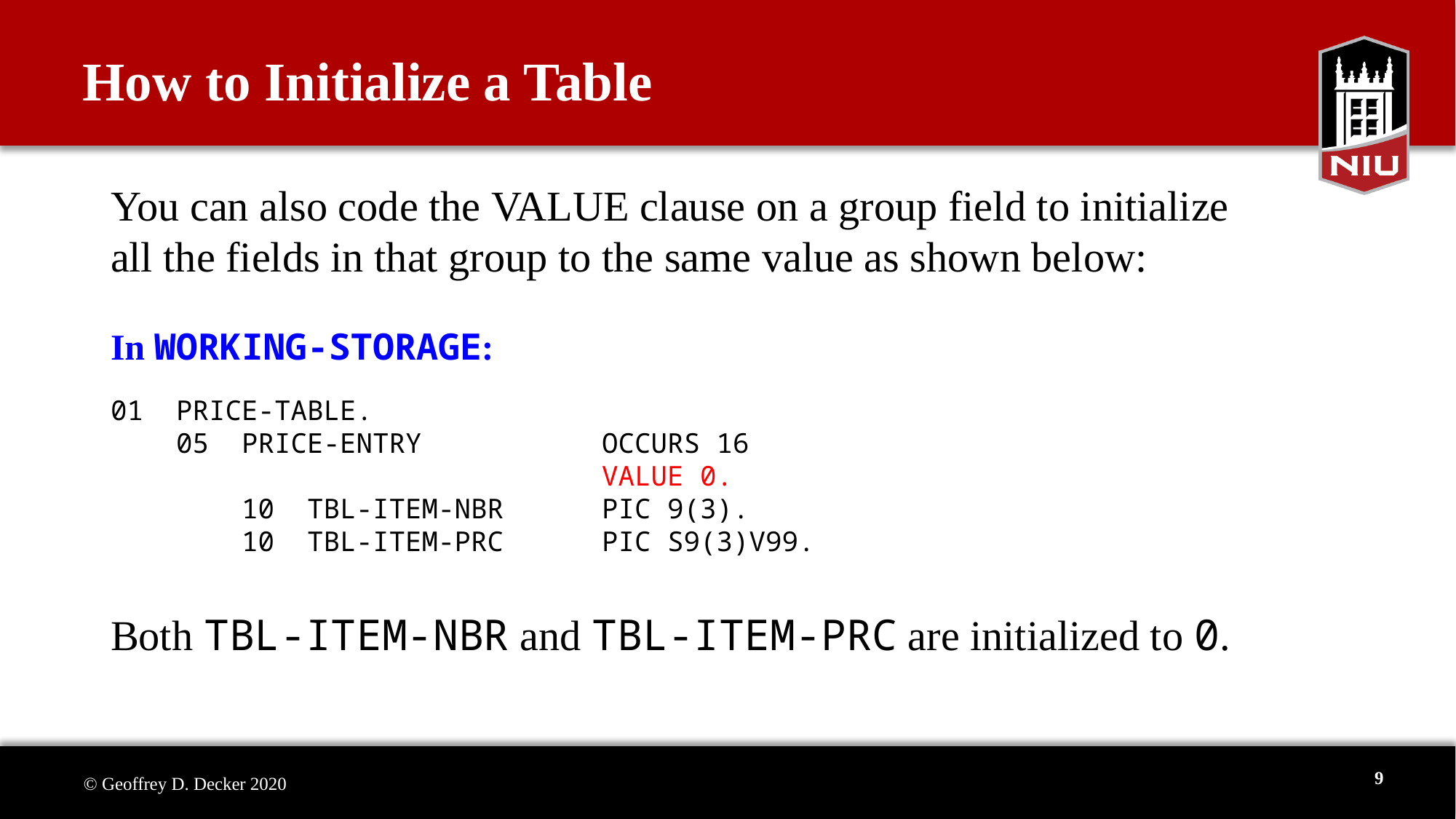

How to Initialize a Table
You can also code the VALUE clause on a group field to initialize
all the fields in that group to the same value as shown below:

In WORKING-STORAGE:

01  PRICE-TABLE.
    05  PRICE-ENTRY           OCCURS 16
                              VALUE 0.
        10  TBL-ITEM-NBR      PIC 9(3).
        10  TBL-ITEM-PRC      PIC S9(3)V99.

Both TBL-ITEM-NBR and TBL-ITEM-PRC are initialized to 0.
9
© Geoffrey D. Decker 2020